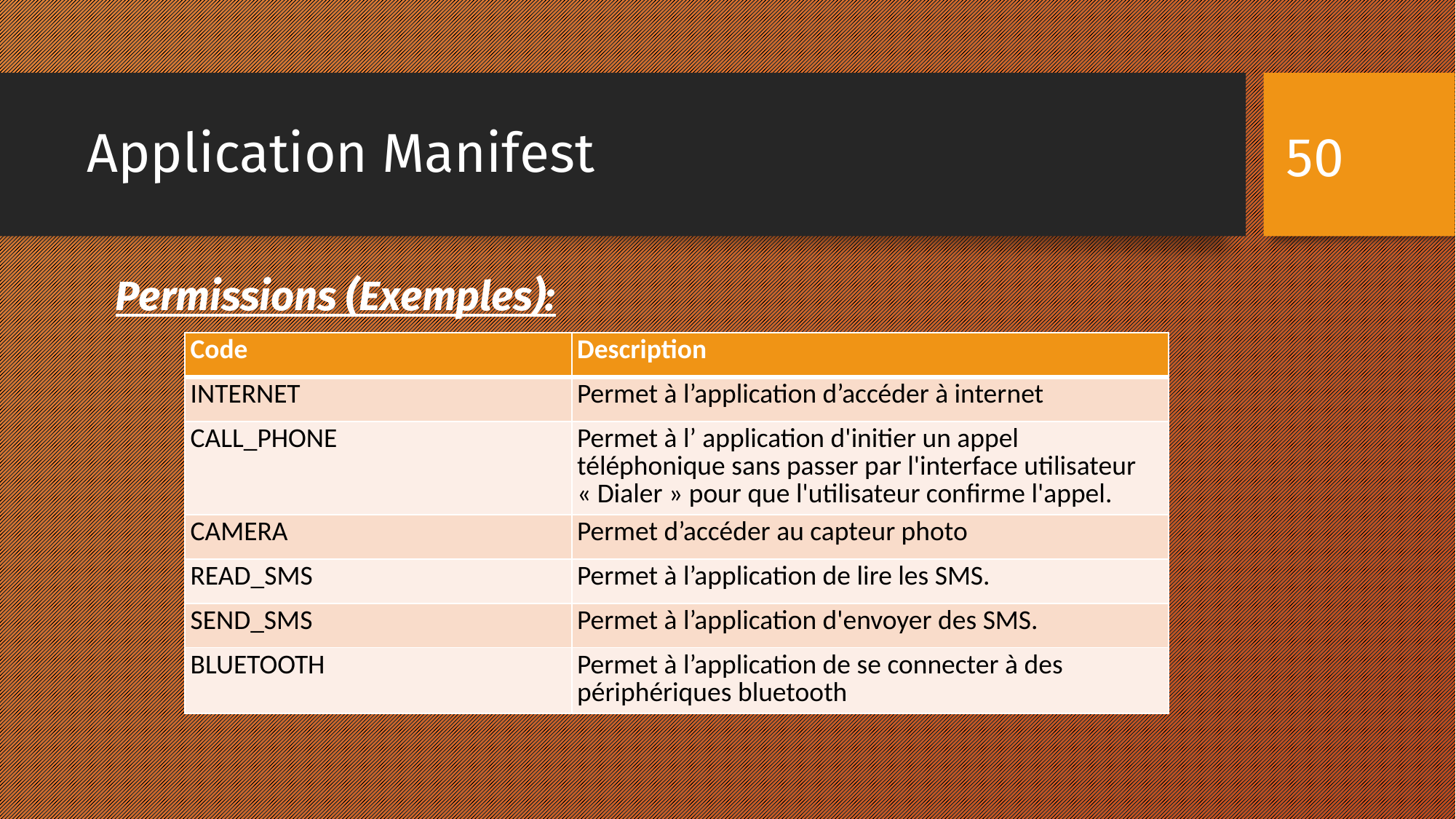

# Application Manifest
50
Permissions (Exemples):
| Code | Description |
| --- | --- |
| INTERNET | Permet à l’application d’accéder à internet |
| CALL\_PHONE | Permet à l’ application d'initier un appel téléphonique sans passer par l'interface utilisateur « Dialer » pour que l'utilisateur confirme l'appel. |
| CAMERA | Permet d’accéder au capteur photo |
| READ\_SMS | Permet à l’application de lire les SMS. |
| SEND\_SMS | Permet à l’application d'envoyer des SMS. |
| BLUETOOTH | Permet à l’application de se connecter à des périphériques bluetooth |